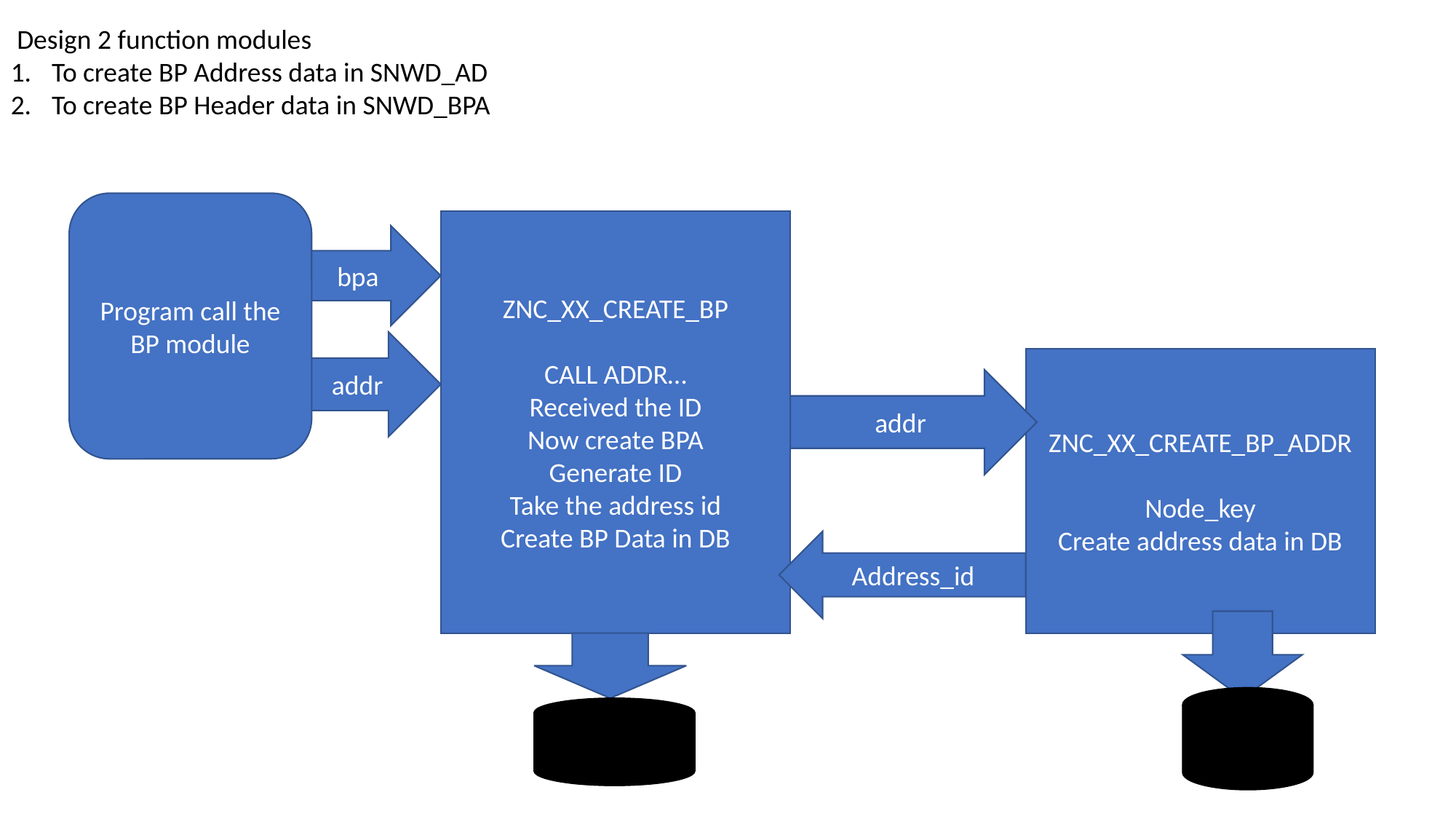

Design 2 function modules
To create BP Address data in SNWD_AD
To create BP Header data in SNWD_BPA
Program call the BP module
ZNC_XX_CREATE_BP

CALL ADDR…
Received the ID
Now create BPA
Generate ID
Take the address id
Create BP Data in DB
bpa
addr
ZNC_XX_CREATE_BP_ADDR

Node_key
Create address data in DB
addr
Address_id